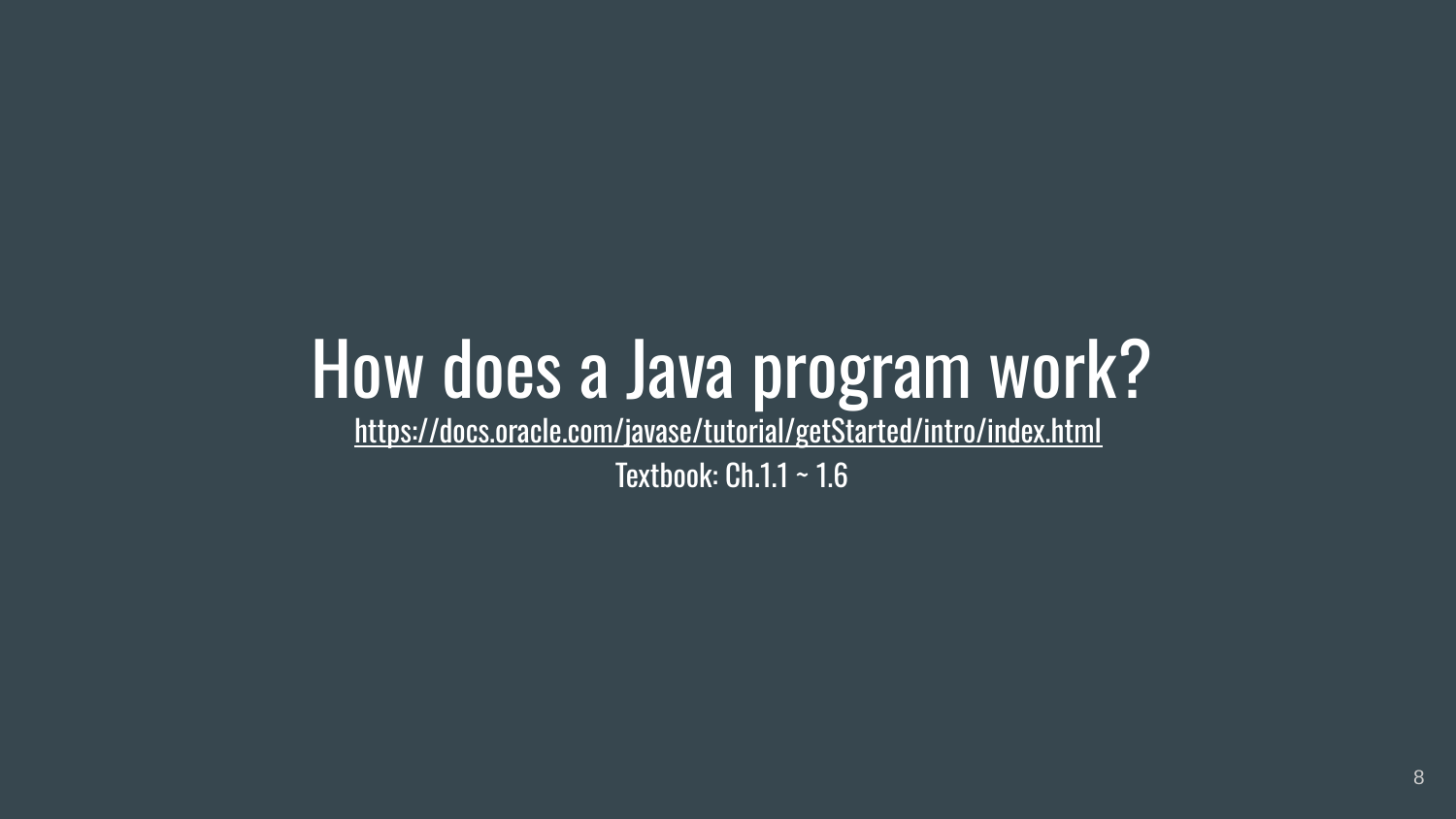

# How does a Java program work?
https://docs.oracle.com/javase/tutorial/getStarted/intro/index.html
Textbook: Ch.1.1 ~ 1.6
8